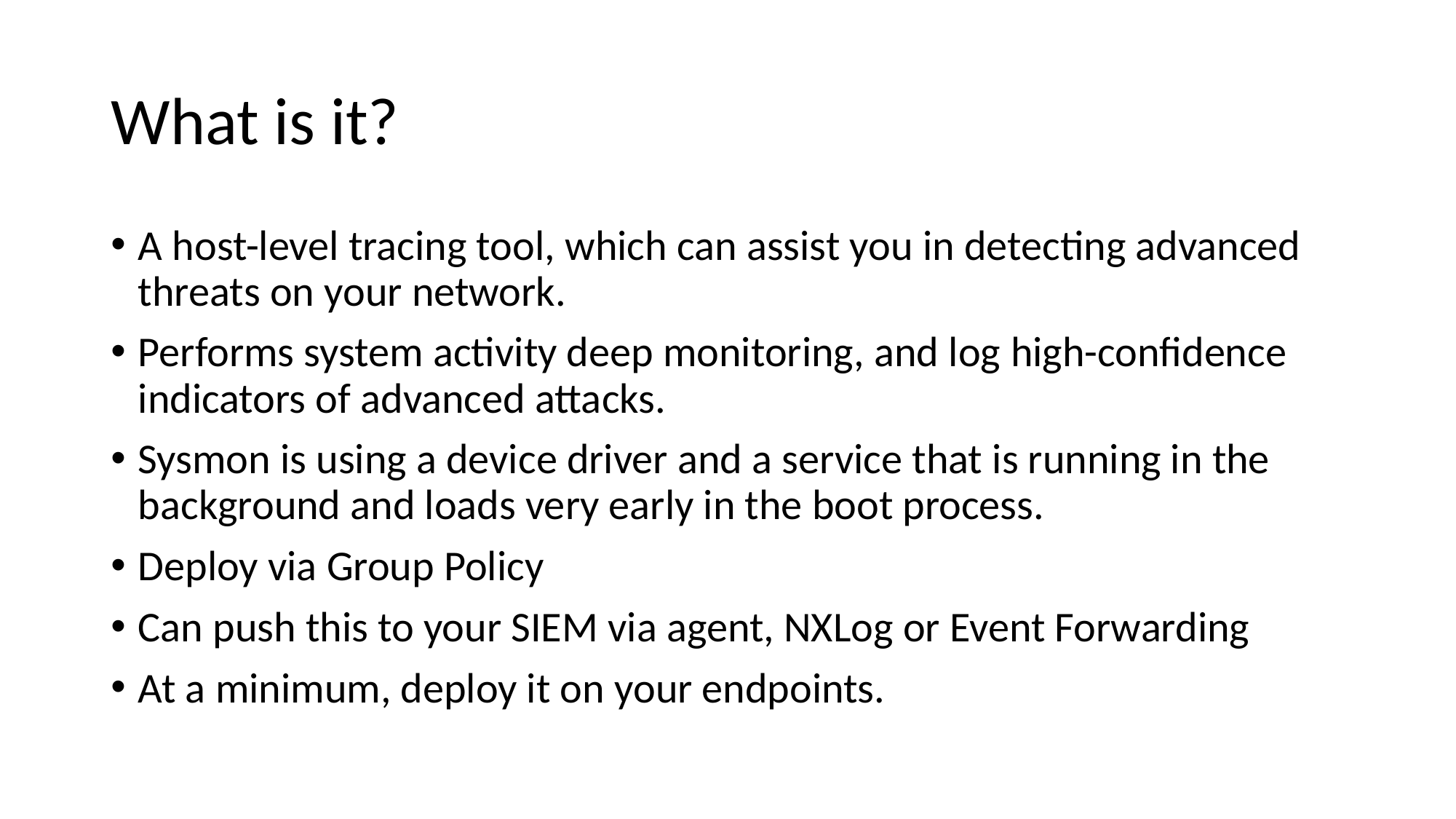

# What is it?
A host-level tracing tool, which can assist you in detecting advanced threats on your network.
Performs system activity deep monitoring, and log high-confidence indicators of advanced attacks.
Sysmon is using a device driver and a service that is running in the background and loads very early in the boot process.
Deploy via Group Policy
Can push this to your SIEM via agent, NXLog or Event Forwarding
At a minimum, deploy it on your endpoints.